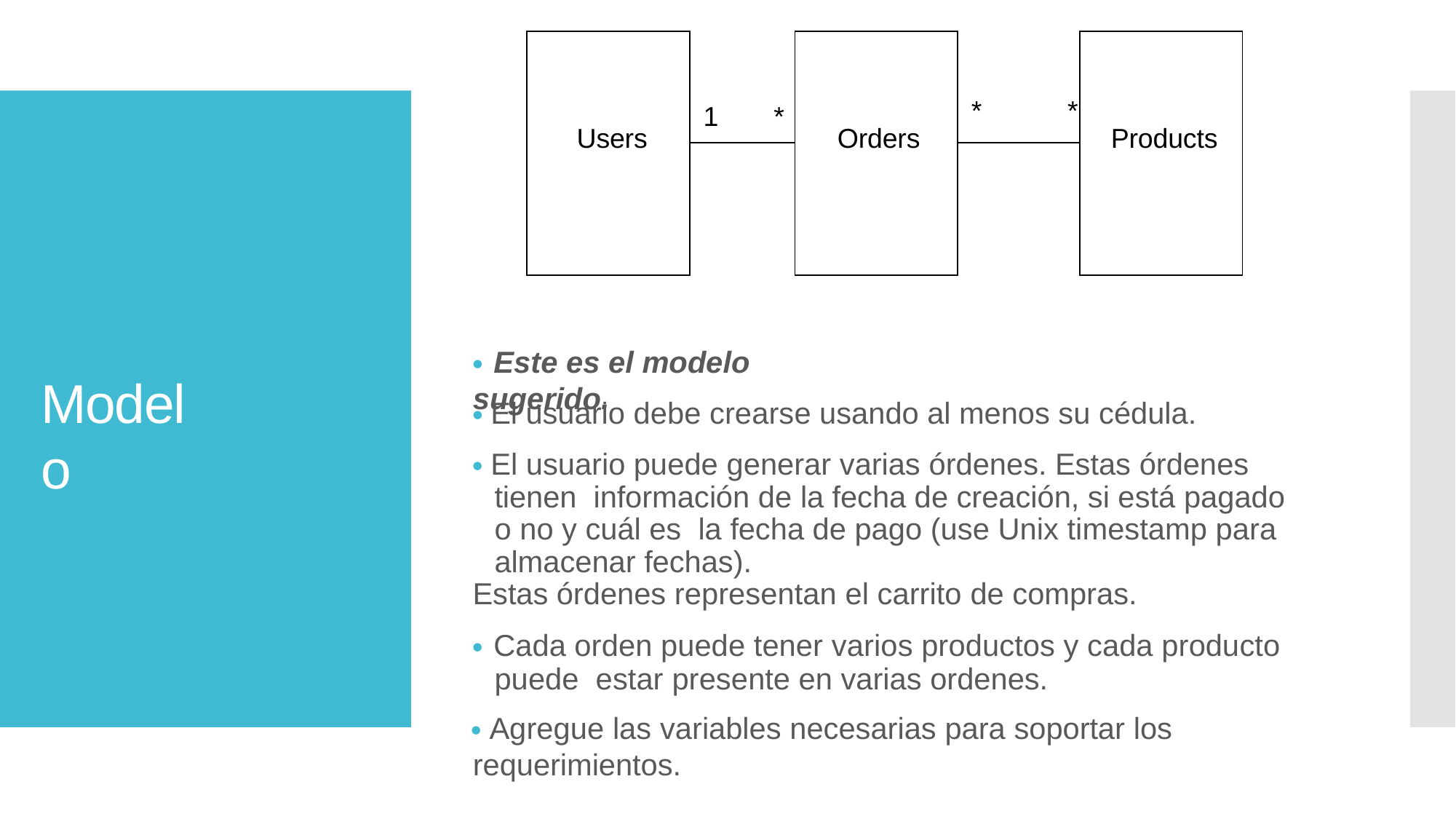

| Users | 1 \* | Orders | \* \* | Products |
| --- | --- | --- | --- | --- |
|  |  |  |  |  |
# 🞄 Este es el modelo sugerido.
Modelo
🞄 El usuario debe crearse usando al menos su cédula.
🞄 El usuario puede generar varias órdenes. Estas órdenes tienen  información de la fecha de creación, si está pagado o no y cuál es  la fecha de pago (use Unix timestamp para almacenar fechas).
Estas órdenes representan el carrito de compras.
🞄 Cada orden puede tener varios productos y cada producto puede  estar presente en varias ordenes.
🞄 Agregue las variables necesarias para soportar los requerimientos.